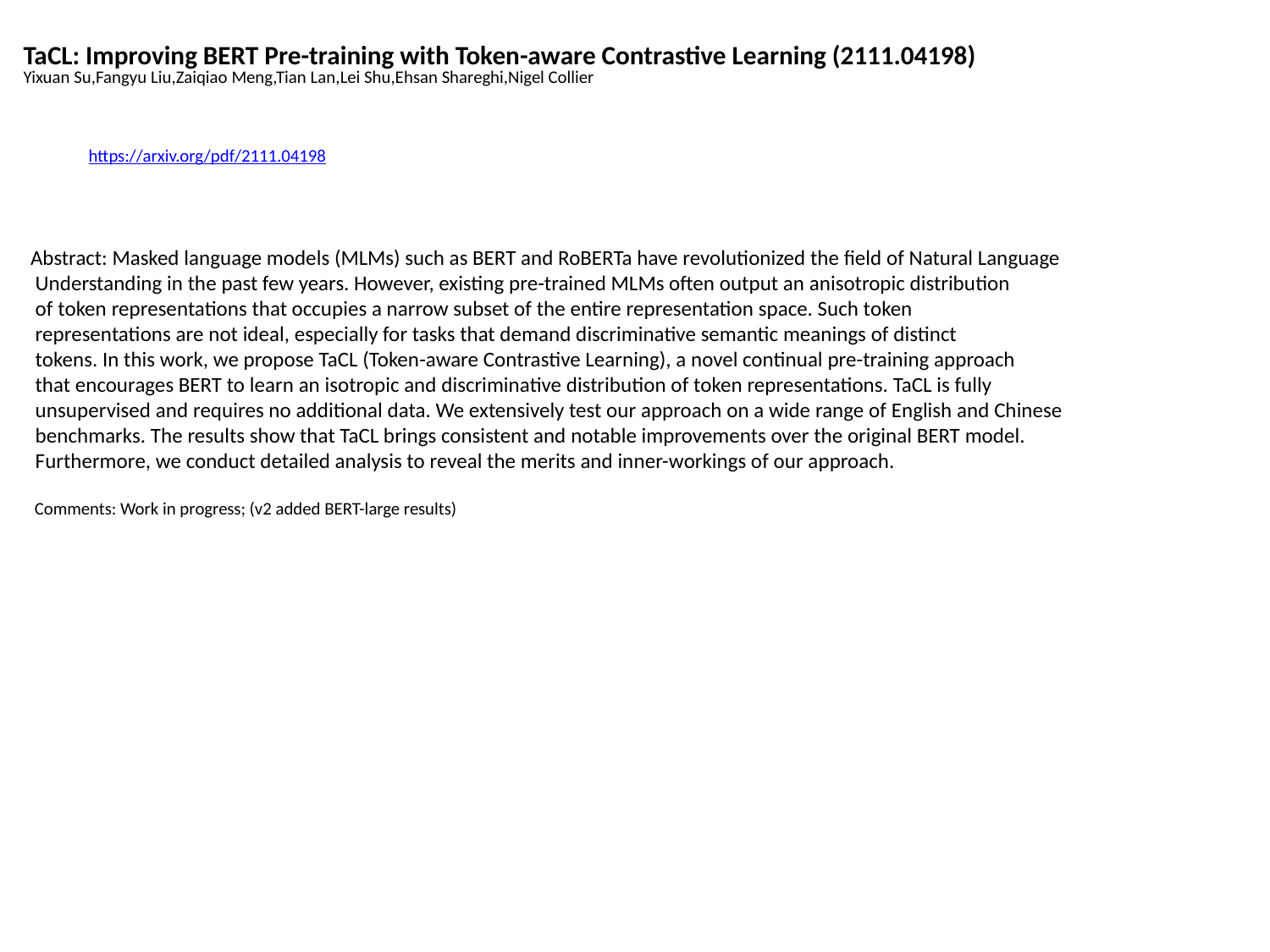

TaCL: Improving BERT Pre-training with Token-aware Contrastive Learning (2111.04198)
Yixuan Su,Fangyu Liu,Zaiqiao Meng,Tian Lan,Lei Shu,Ehsan Shareghi,Nigel Collier

https://arxiv.org/pdf/2111.04198

Abstract: Masked language models (MLMs) such as BERT and RoBERTa have revolutionized the field of Natural Language
 Understanding in the past few years. However, existing pre-trained MLMs often output an anisotropic distribution
 of token representations that occupies a narrow subset of the entire representation space. Such token
 representations are not ideal, especially for tasks that demand discriminative semantic meanings of distinct
 tokens. In this work, we propose TaCL (Token-aware Contrastive Learning), a novel continual pre-training approach
 that encourages BERT to learn an isotropic and discriminative distribution of token representations. TaCL is fully
 unsupervised and requires no additional data. We extensively test our approach on a wide range of English and Chinese
 benchmarks. The results show that TaCL brings consistent and notable improvements over the original BERT model.
 Furthermore, we conduct detailed analysis to reveal the merits and inner-workings of our approach.
 Comments: Work in progress; (v2 added BERT-large results)